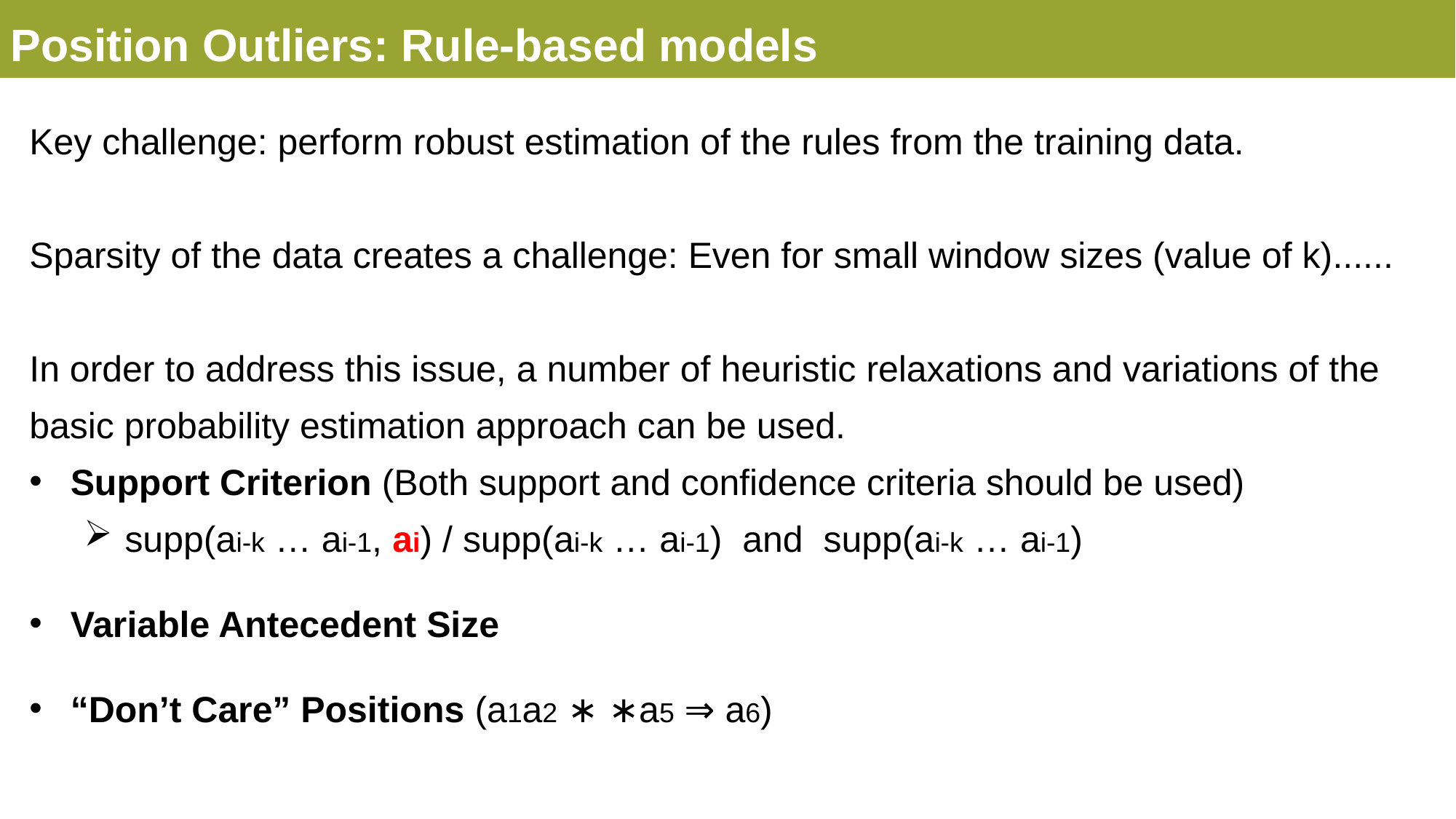

Position Outliers: Rule-based models

Key challenge: perform robust estimation of the rules from the training data.

Sparsity of the data creates a challenge: Even for small window sizes (value of k)......

In order to address this issue, a number of heuristic relaxations and variations of the basic probability estimation approach can be used.
Support Criterion (Both support and confidence criteria should be used)
supp(ai-k … ai-1, ai) / supp(ai-k … ai-1)  and  supp(ai-k … ai-1)

Variable Antecedent Size

“Don’t Care” Positions (a1a2 ∗ ∗a5 ⇒ a6)